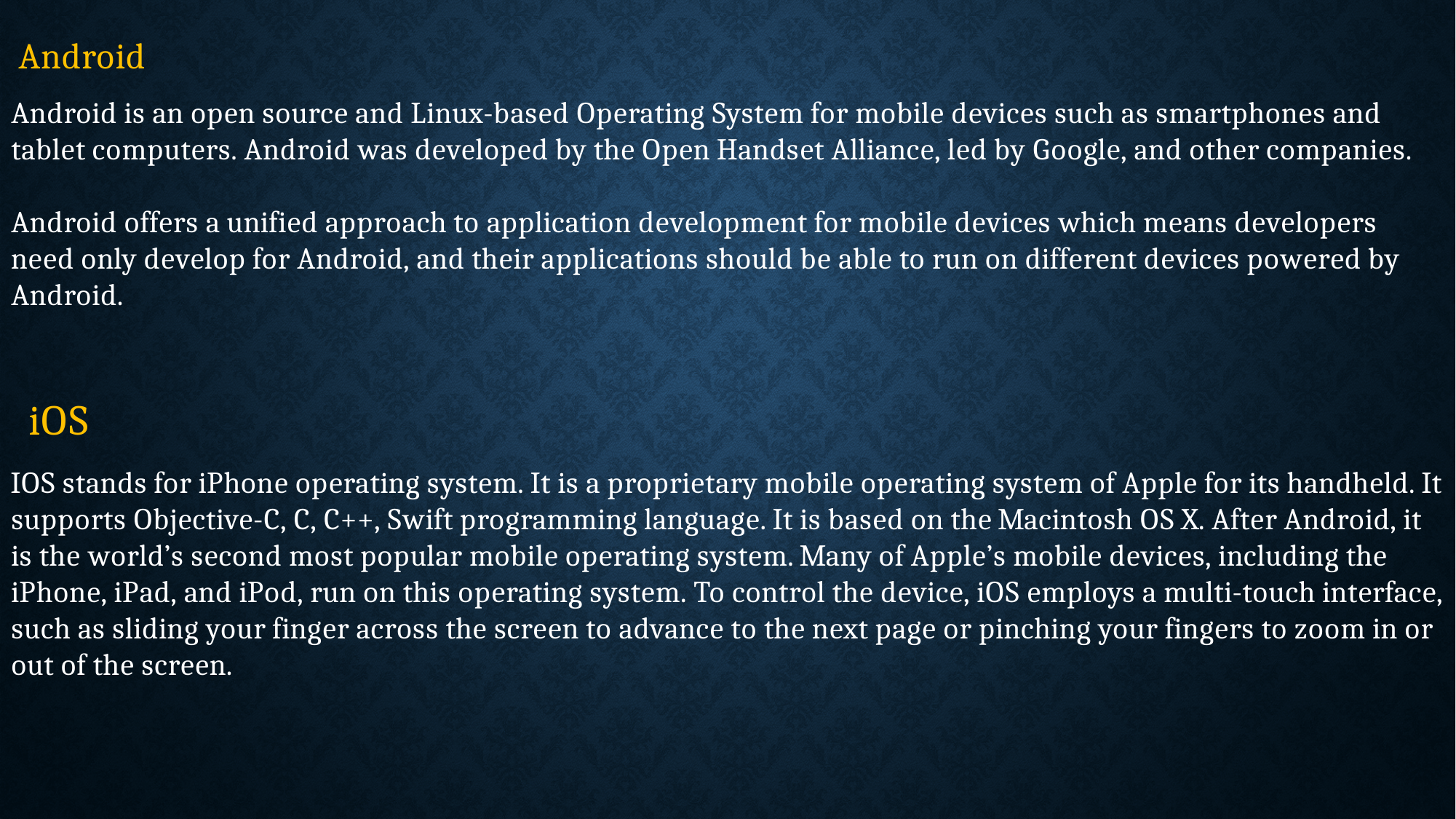

Android
Android is an open source and Linux-based Operating System for mobile devices such as smartphones and tablet computers. Android was developed by the Open Handset Alliance, led by Google, and other companies.

Android offers a unified approach to application development for mobile devices which means developers need only develop for Android, and their applications should be able to run on different devices powered by Android.
 iOS
IOS stands for iPhone operating system. It is a proprietary mobile operating system of Apple for its handheld. It supports Objective-C, C, C++, Swift programming language. It is based on the Macintosh OS X. After Android, it is the world’s second most popular mobile operating system. Many of Apple’s mobile devices, including the iPhone, iPad, and iPod, run on this operating system. To control the device, iOS employs a multi-touch interface, such as sliding your finger across the screen to advance to the next page or pinching your fingers to zoom in or out of the screen.